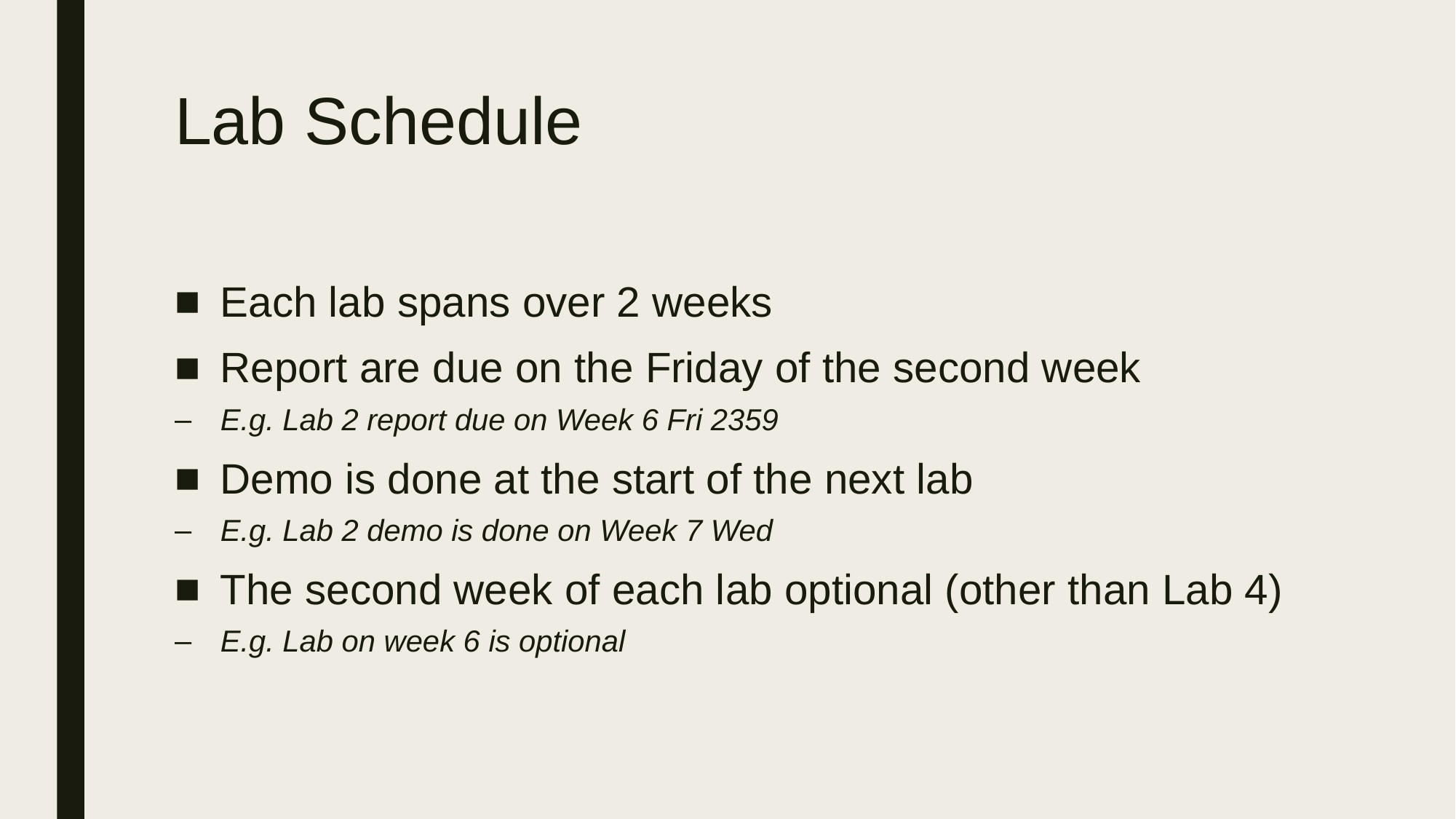

# Lab Schedule
Each lab spans over 2 weeks
Report are due on the Friday of the second week
E.g. Lab 2 report due on Week 6 Fri 2359
Demo is done at the start of the next lab
E.g. Lab 2 demo is done on Week 7 Wed
The second week of each lab optional (other than Lab 4)
E.g. Lab on week 6 is optional